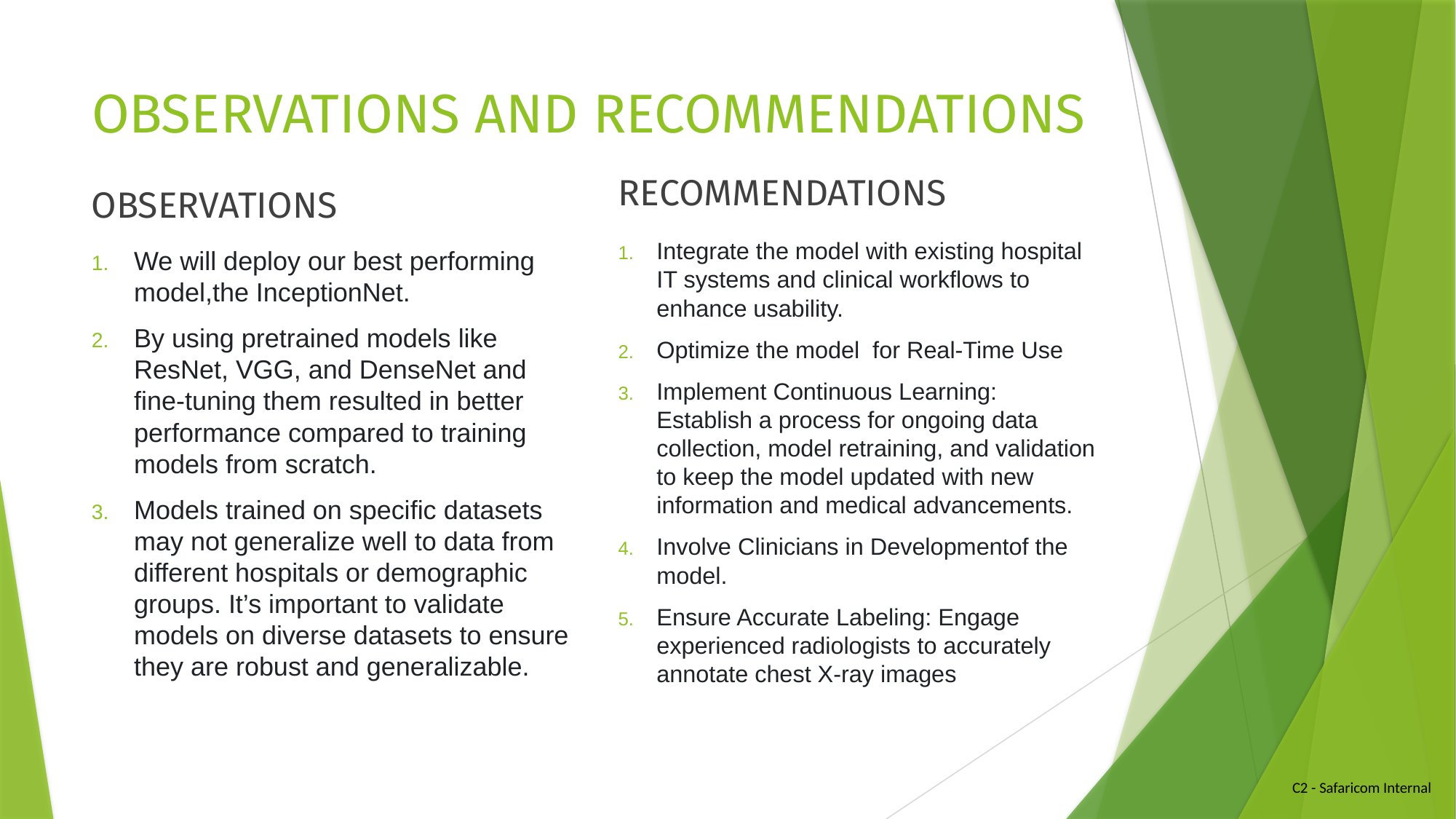

# OBSERVATIONS AND RECOMMENDATIONS
OBSERVATIONS
RECOMMENDATIONS
Integrate the model with existing hospital IT systems and clinical workflows to enhance usability.
Optimize the model  for Real-Time Use
Implement Continuous Learning: Establish a process for ongoing data collection, model retraining, and validation to keep the model updated with new information and medical advancements.
Involve Clinicians in Developmentof the model.
Ensure Accurate Labeling: Engage experienced radiologists to accurately annotate chest X-ray images

We will deploy our best performing model,the InceptionNet.
By using pretrained models like ResNet, VGG, and DenseNet and fine-tuning them resulted in better performance compared to training models from scratch.
Models trained on specific datasets may not generalize well to data from different hospitals or demographic groups. It’s important to validate models on diverse datasets to ensure they are robust and generalizable.